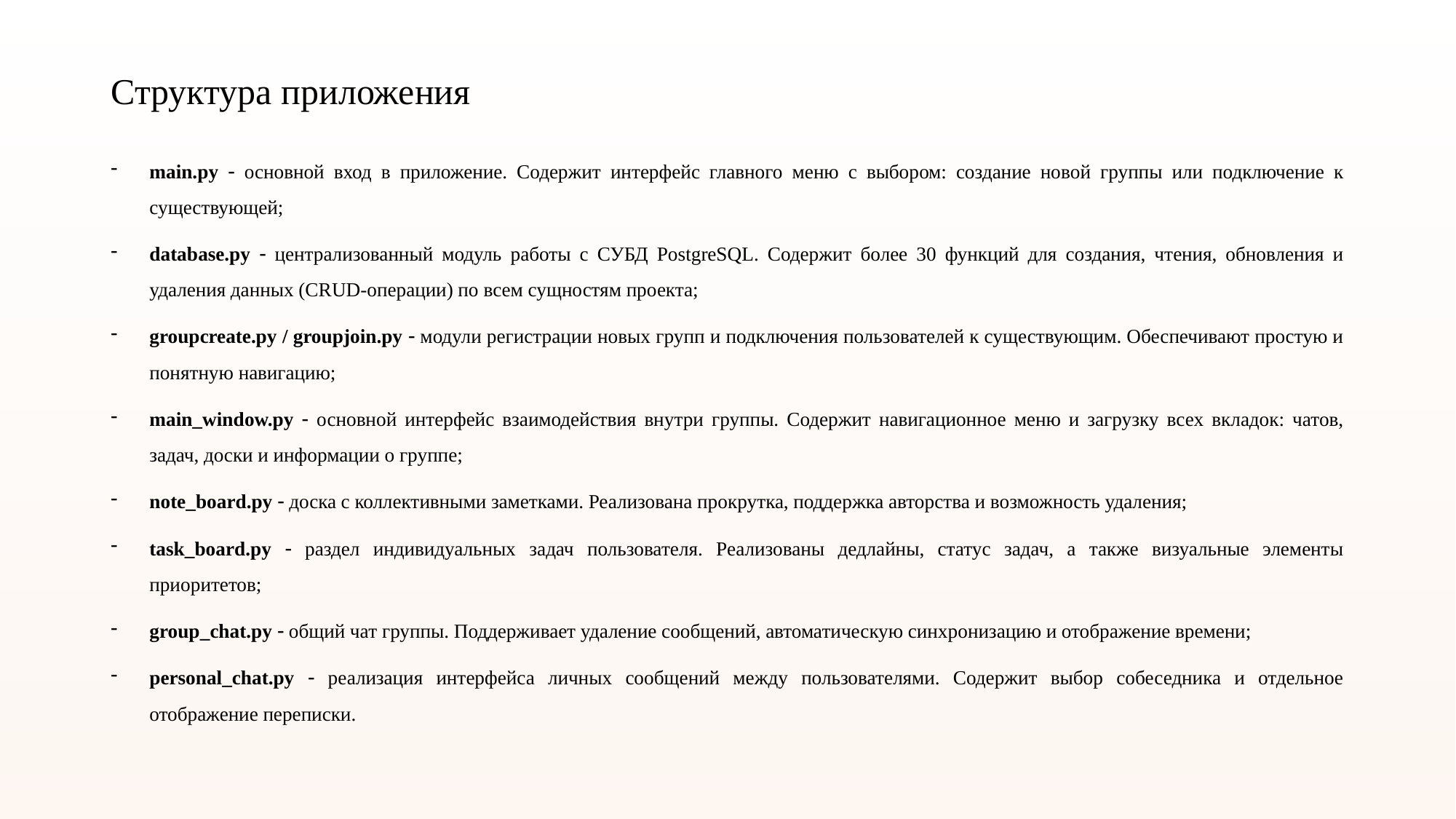

# Структура приложения
main.py − основной вход в приложение. Содержит интерфейс главного меню с выбором: создание новой группы или подключение к существующей;
database.py − централизованный модуль работы с СУБД PostgreSQL. Содержит более 30 функций для создания, чтения, обновления и удаления данных (CRUD-операции) по всем сущностям проекта;
groupcreate.py / groupjoin.py − модули регистрации новых групп и подключения пользователей к существующим. Обеспечивают простую и понятную навигацию;
main_window.py − основной интерфейс взаимодействия внутри группы. Содержит навигационное меню и загрузку всех вкладок: чатов, задач, доски и информации о группе;
note_board.py − доска с коллективными заметками. Реализована прокрутка, поддержка авторства и возможность удаления;
task_board.py − раздел индивидуальных задач пользователя. Реализованы дедлайны, статус задач, а также визуальные элементы приоритетов;
group_chat.py − общий чат группы. Поддерживает удаление сообщений, автоматическую синхронизацию и отображение времени;
personal_chat.py − реализация интерфейса личных сообщений между пользователями. Содержит выбор собеседника и отдельное отображение переписки.